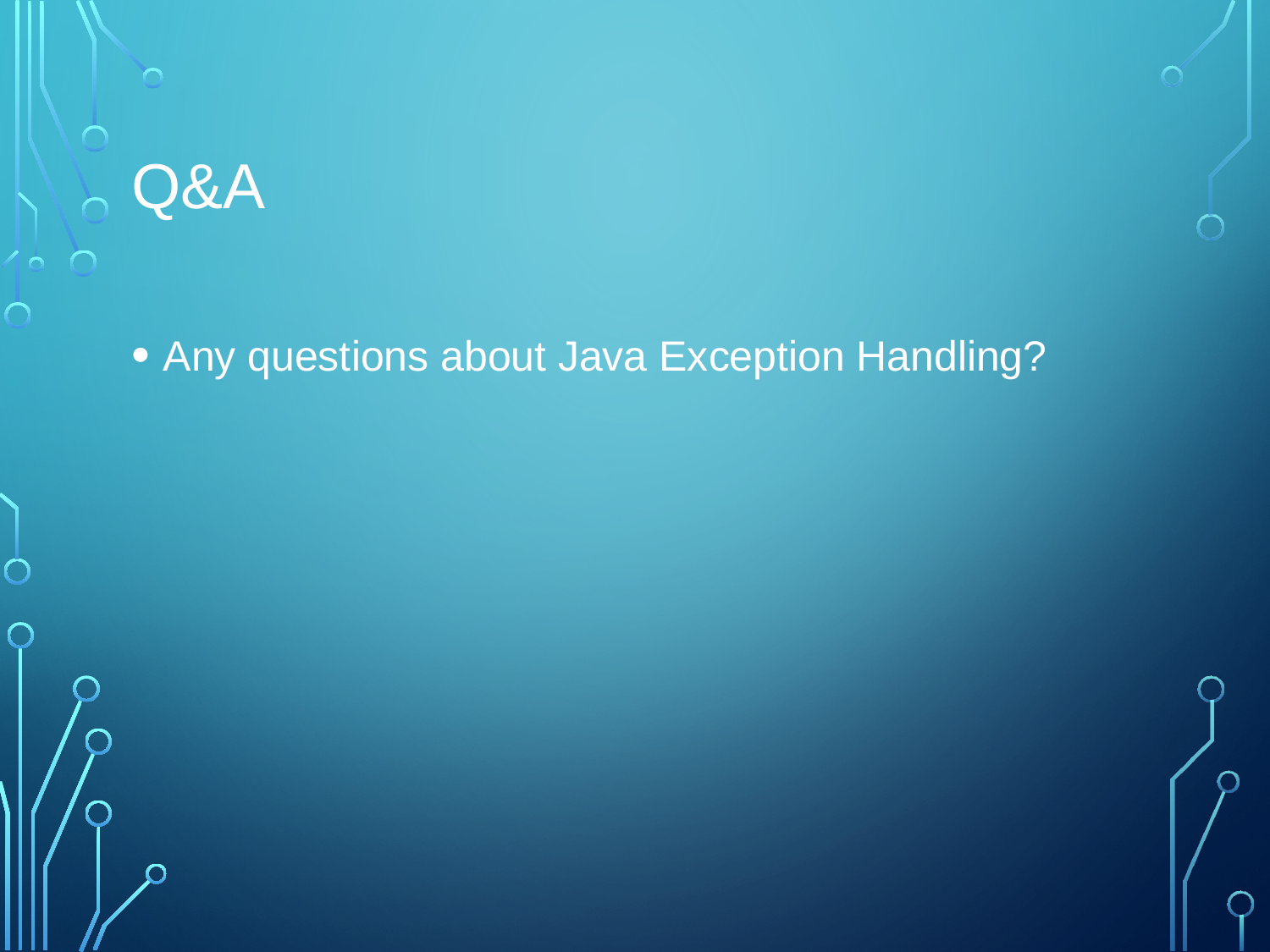

# Q&A
Any questions about Java Exception Handling?